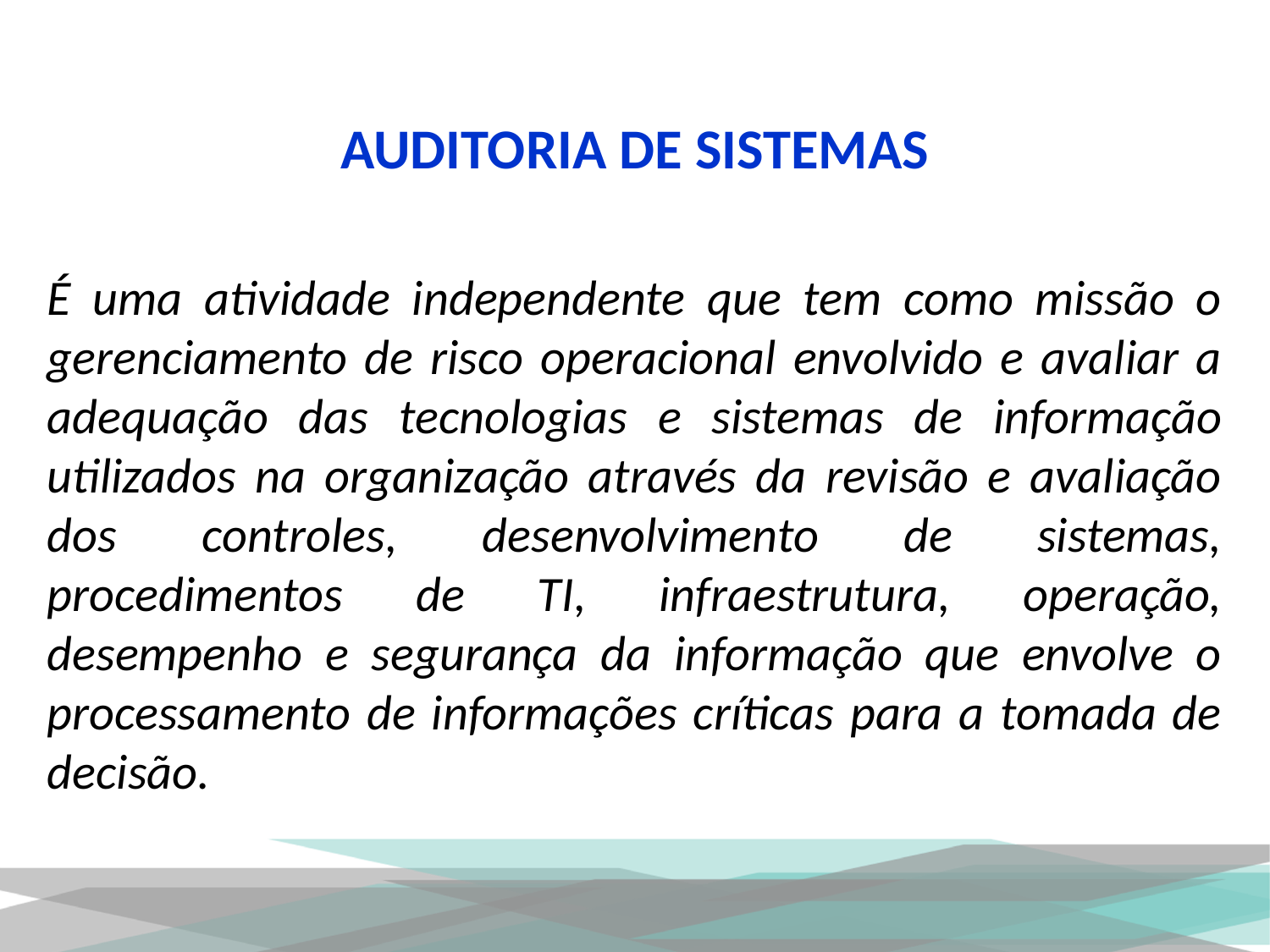

# AUDITORIA DE SISTEMAS

É uma atividade independente que tem como missão o gerenciamento de risco operacional envolvido e avaliar a adequação das tecnologias e sistemas de informação utilizados na organização através da revisão e avaliação dos controles, desenvolvimento de sistemas, procedimentos de TI, infraestrutura, operação, desempenho e segurança da informação que envolve o processamento de informações críticas para a tomada de decisão.